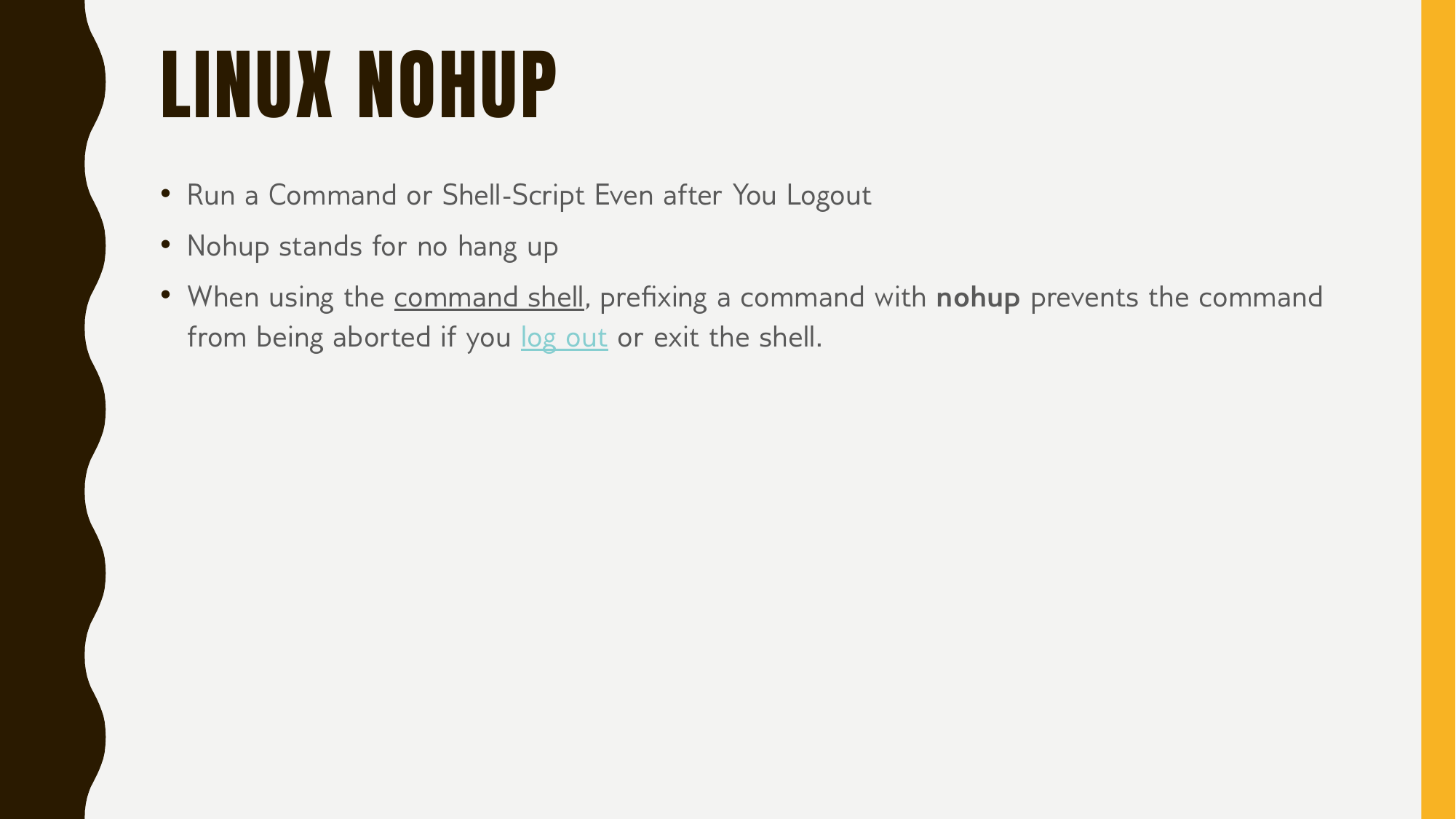

# LINUX Nohup
Run a Command or Shell-Script Even after You Logout
Nohup stands for no hang up
When using the command shell, prefixing a command with nohup prevents the command from being aborted if you log out or exit the shell.